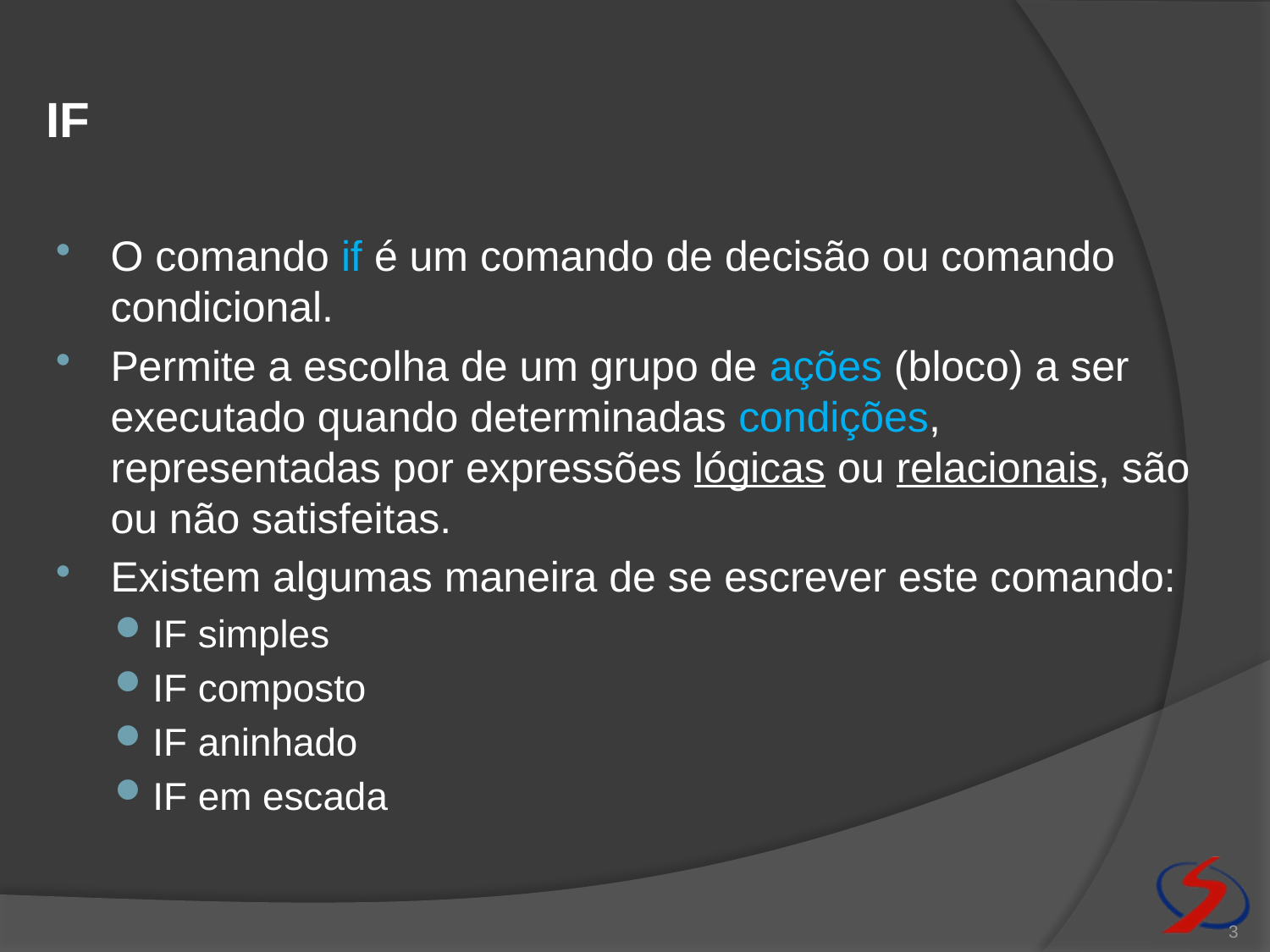

# IF
O comando if é um comando de decisão ou comando condicional.
Permite a escolha de um grupo de ações (bloco) a ser executado quando determinadas condições, representadas por expressões lógicas ou relacionais, são ou não satisfeitas.
Existem algumas maneira de se escrever este comando:
IF simples
IF composto
IF aninhado
IF em escada
3